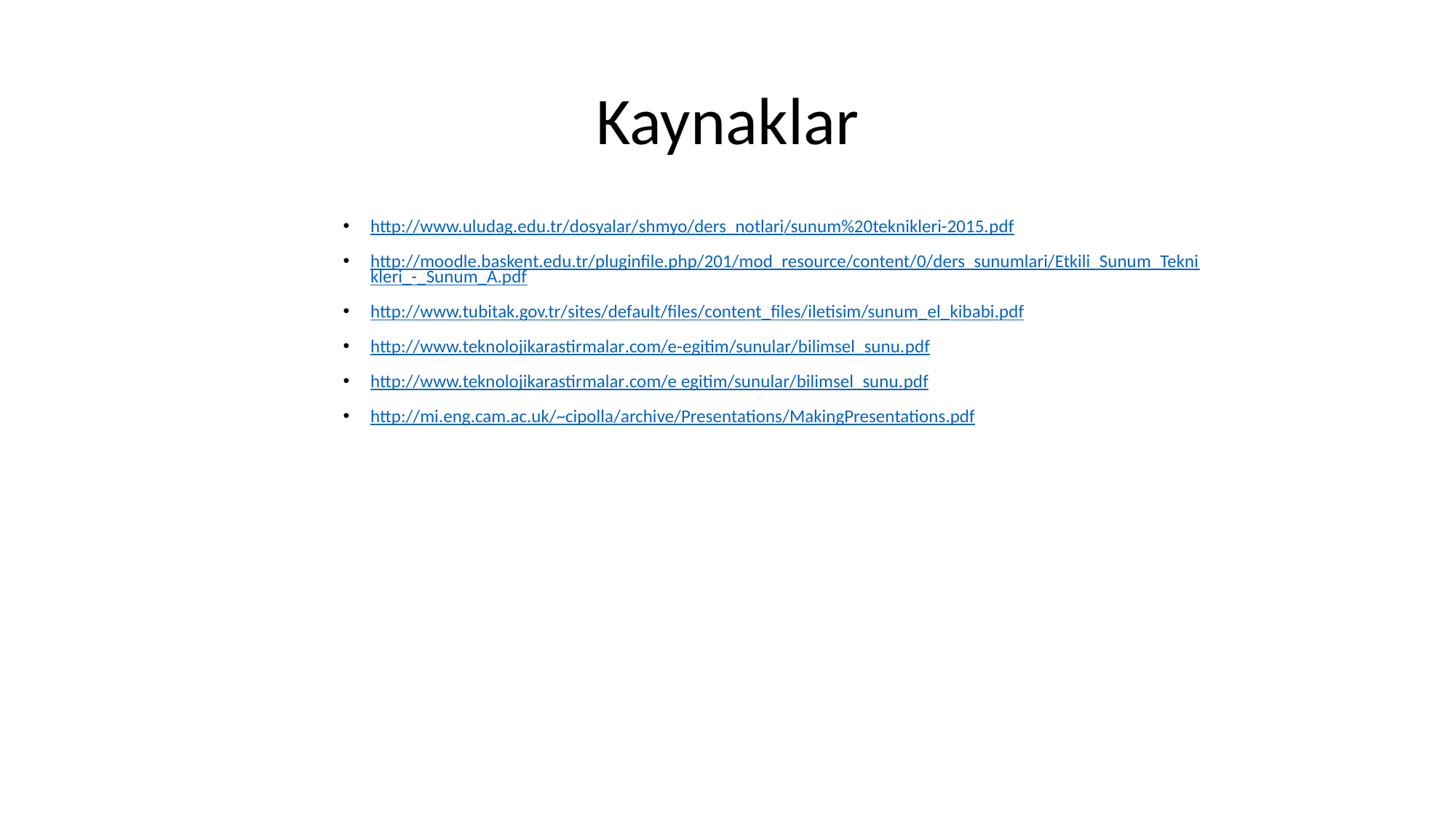

# Kaynaklar
http://www.uludag.edu.tr/dosyalar/shmyo/ders_notlari/sunum%20teknikleri-2015.pdf
http://moodle.baskent.edu.tr/pluginfile.php/201/mod_resource/content/0/ders_sunumlari/Etkili_Sunum_Teknikleri_-_Sunum_A.pdf
http://www.tubitak.gov.tr/sites/default/files/content_files/iletisim/sunum_el_kibabi.pdf
http://www.teknolojikarastirmalar.com/e-egitim/sunular/bilimsel_sunu.pdf
http://www.teknolojikarastirmalar.com/e egitim/sunular/bilimsel_sunu.pdf
http://mi.eng.cam.ac.uk/~cipolla/archive/Presentations/MakingPresentations.pdf